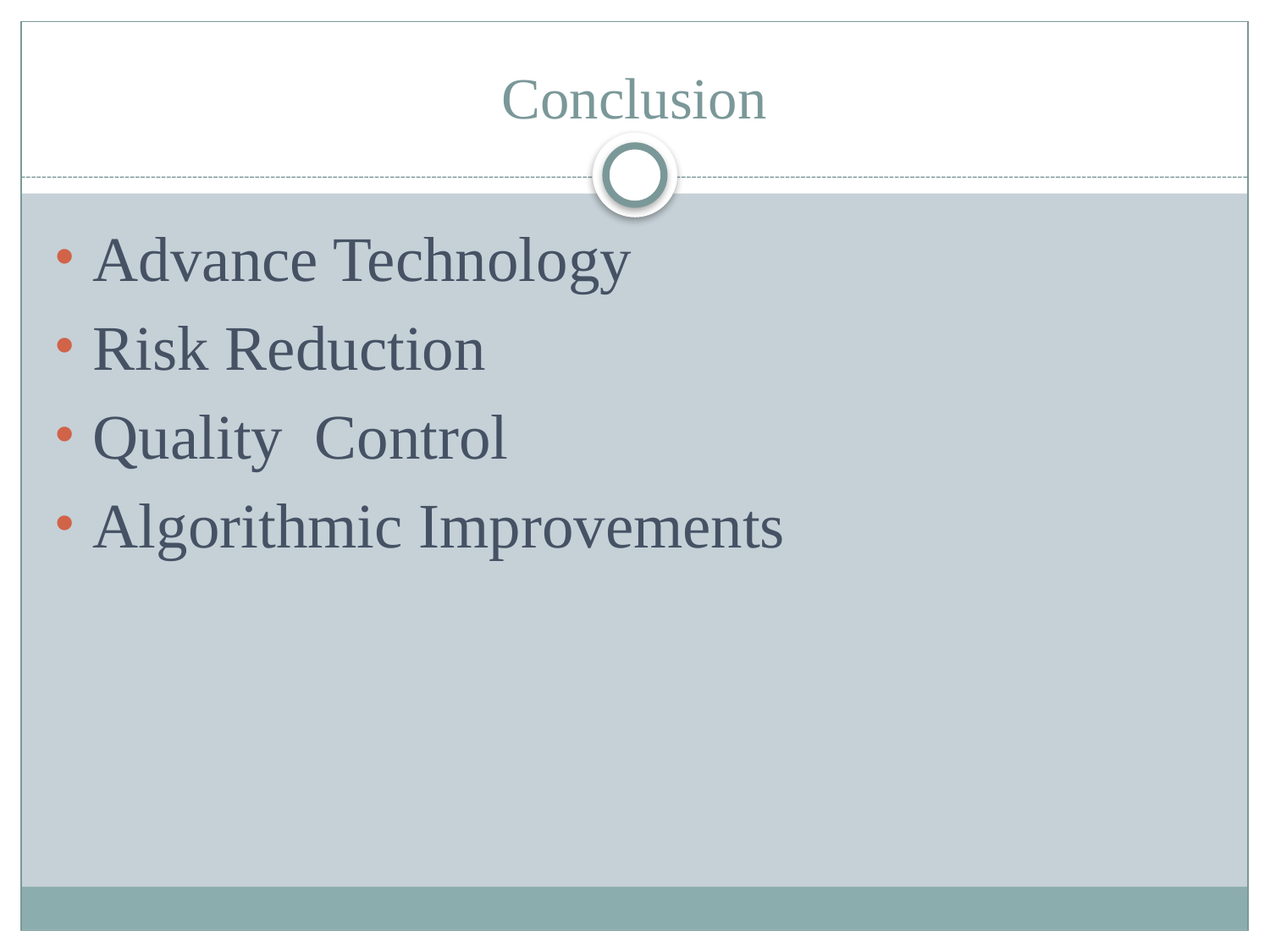

# Conclusion
Advance Technology
Risk Reduction
Quality  Control
Algorithmic Improvements